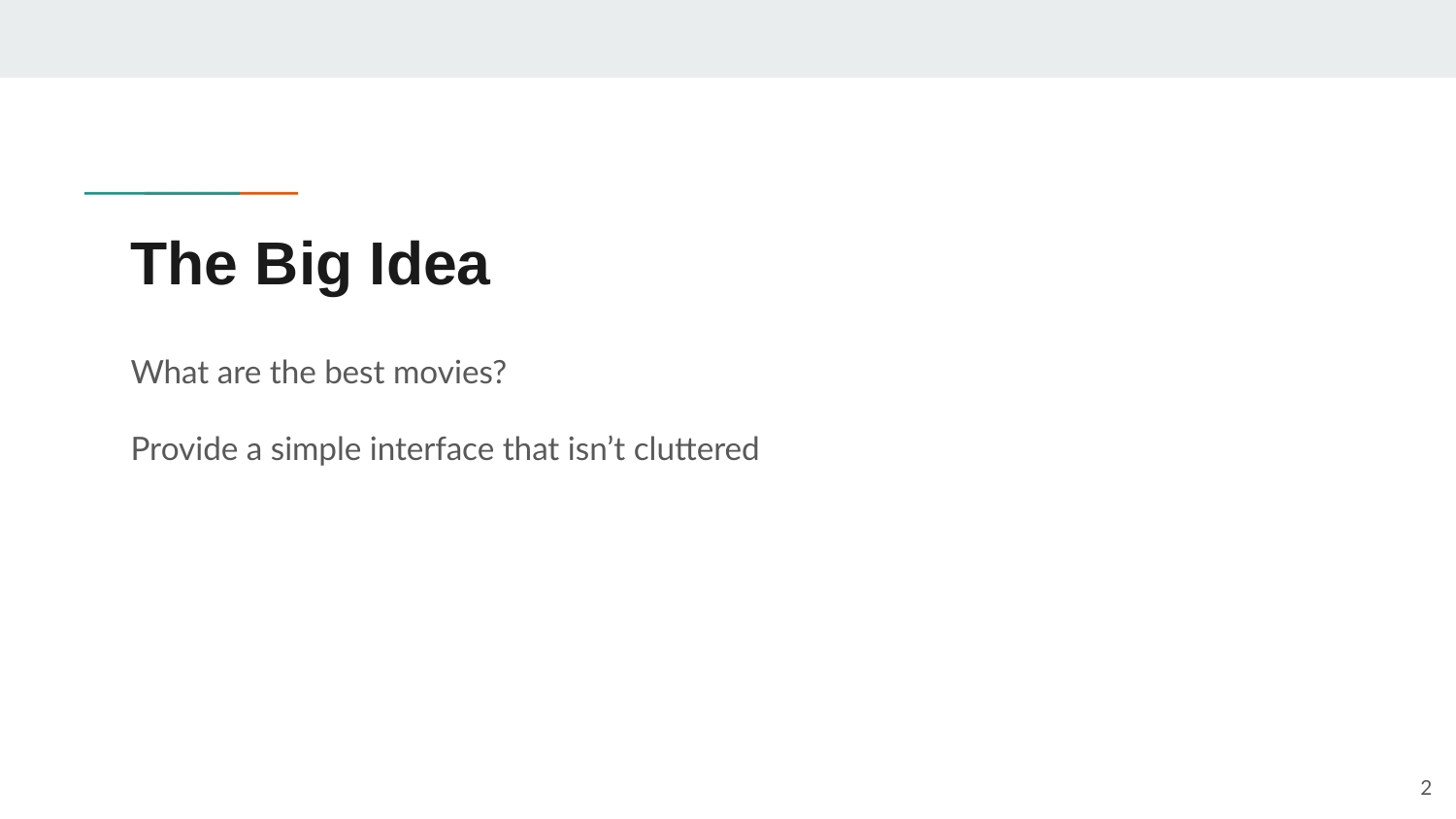

# The Big Idea
What are the best movies?
Provide a simple interface that isn’t cluttered

2